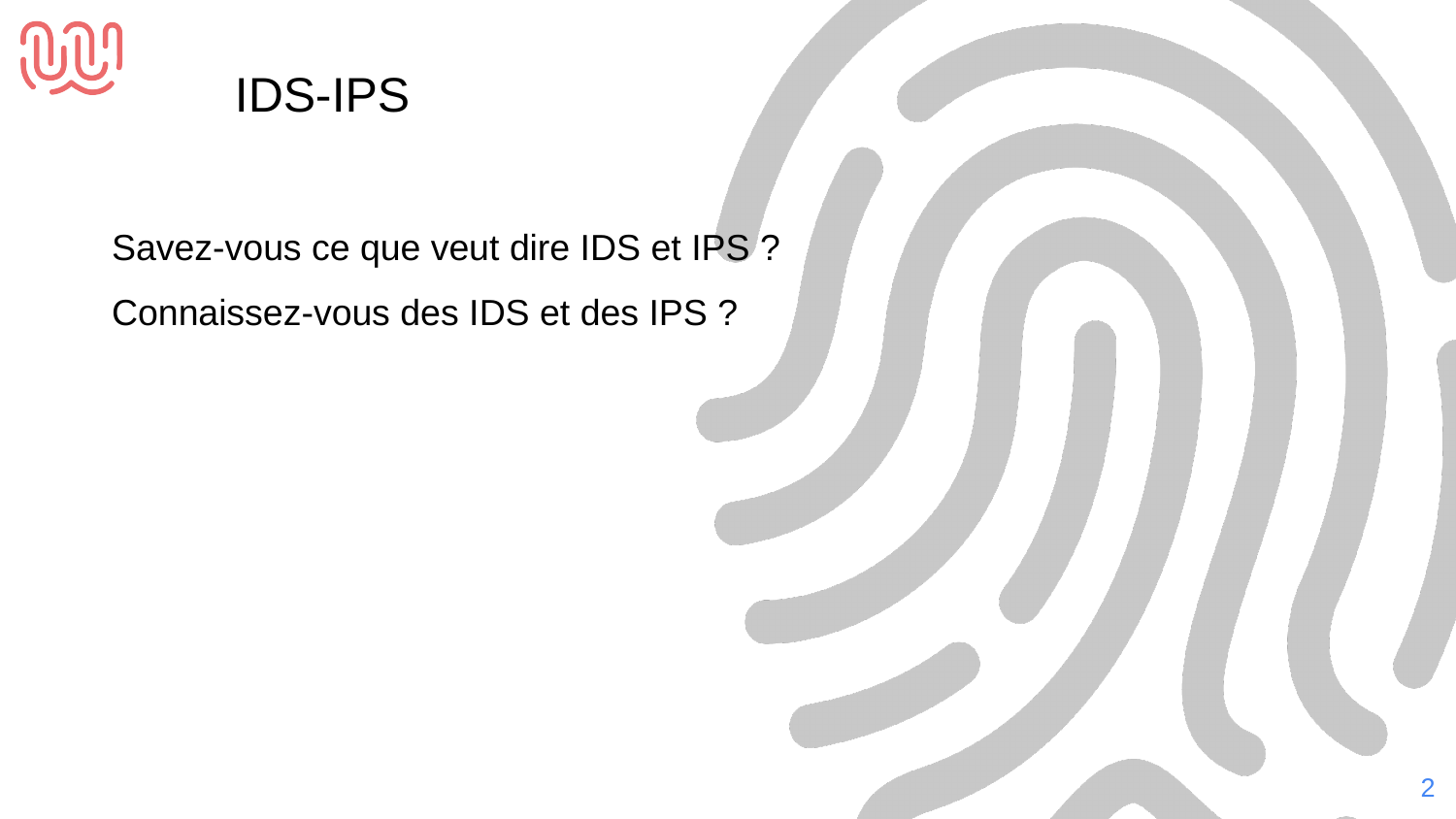

IDS-IPS
Savez-vous ce que veut dire IDS et IPS ?
Connaissez-vous des IDS et des IPS ?
2